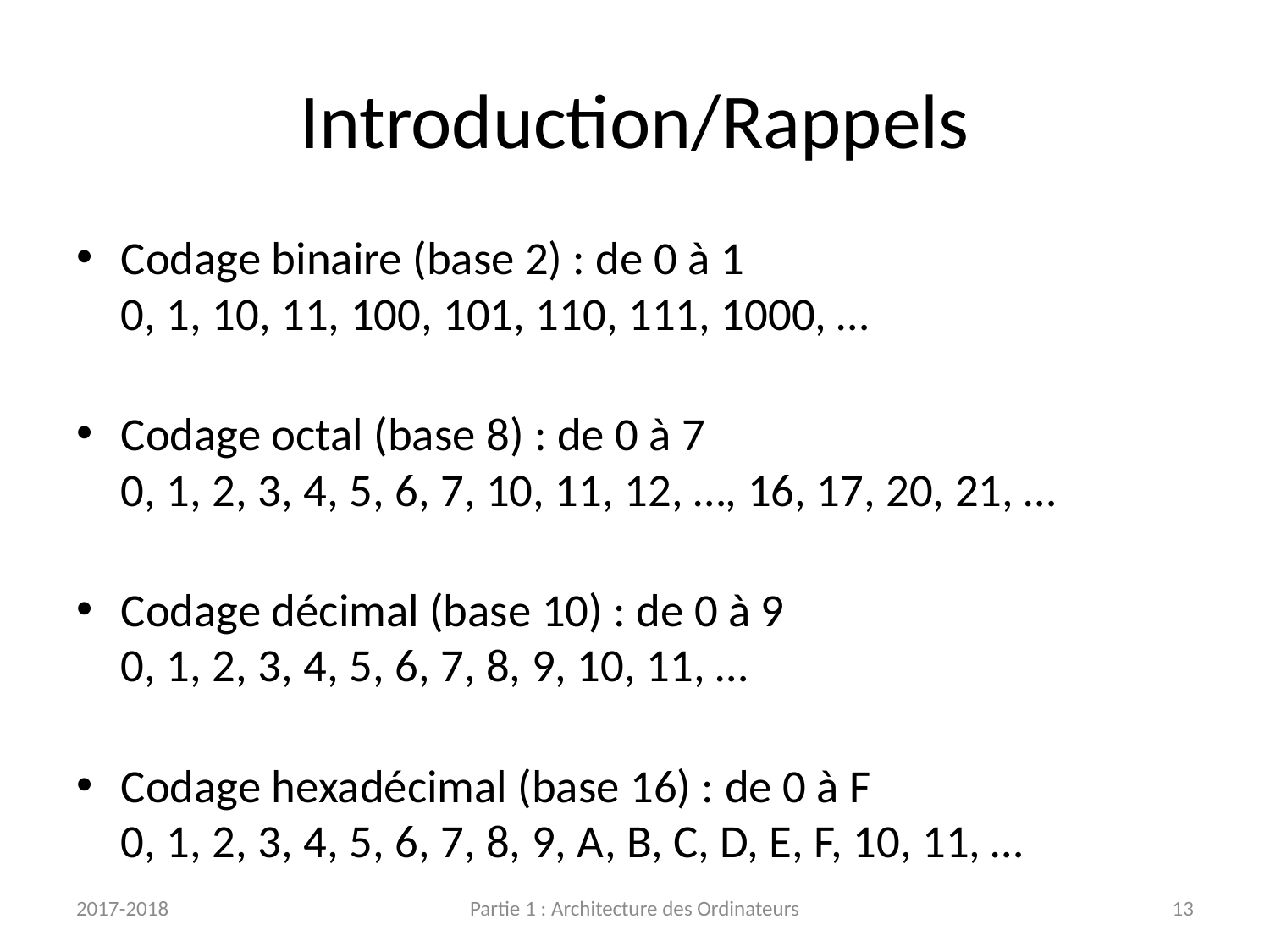

# Introduction/Rappels
Codage binaire (base 2) : de 0 à 1
0, 1, 10, 11, 100, 101, 110, 111, 1000, …
Codage octal (base 8) : de 0 à 7
0, 1, 2, 3, 4, 5, 6, 7, 10, 11, 12, …, 16, 17, 20, 21, …
Codage décimal (base 10) : de 0 à 9
0, 1, 2, 3, 4, 5, 6, 7, 8, 9, 10, 11, …
Codage hexadécimal (base 16) : de 0 à F
0, 1, 2, 3, 4, 5, 6, 7, 8, 9, A, B, C, D, E, F, 10, 11, …
2017-2018
Partie 1 : Architecture des Ordinateurs
13